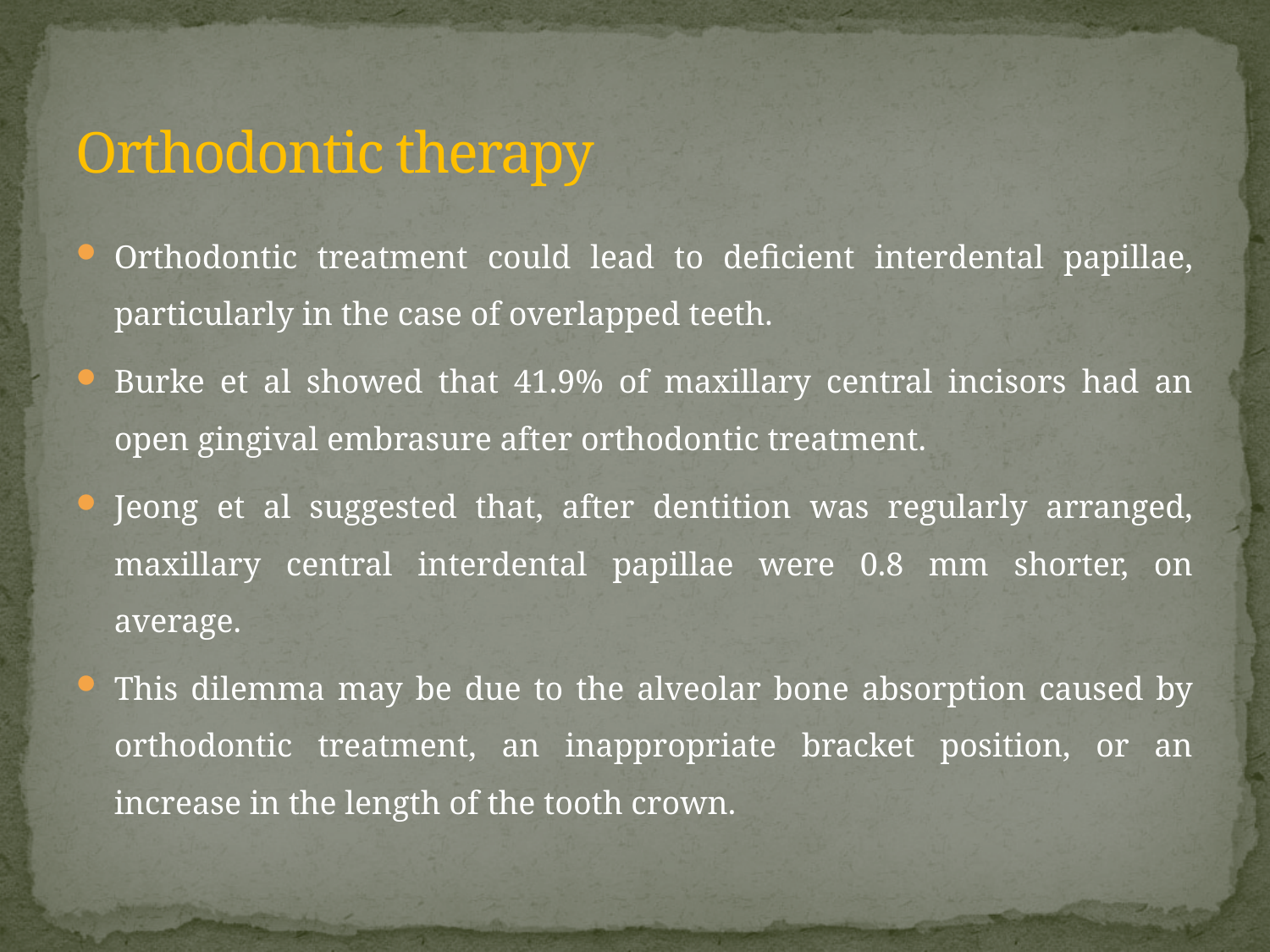

# Orthodontic therapy
Orthodontic treatment could lead to deficient interdental papillae, particularly in the case of overlapped teeth.
Burke et al showed that 41.9% of maxillary central incisors had an open gingival embrasure after orthodontic treatment.
Jeong et al suggested that, after dentition was regularly arranged, maxillary central interdental papillae were 0.8 mm shorter, on average.
This dilemma may be due to the alveolar bone absorption caused by orthodontic treatment, an inappropriate bracket position, or an increase in the length of the tooth crown.